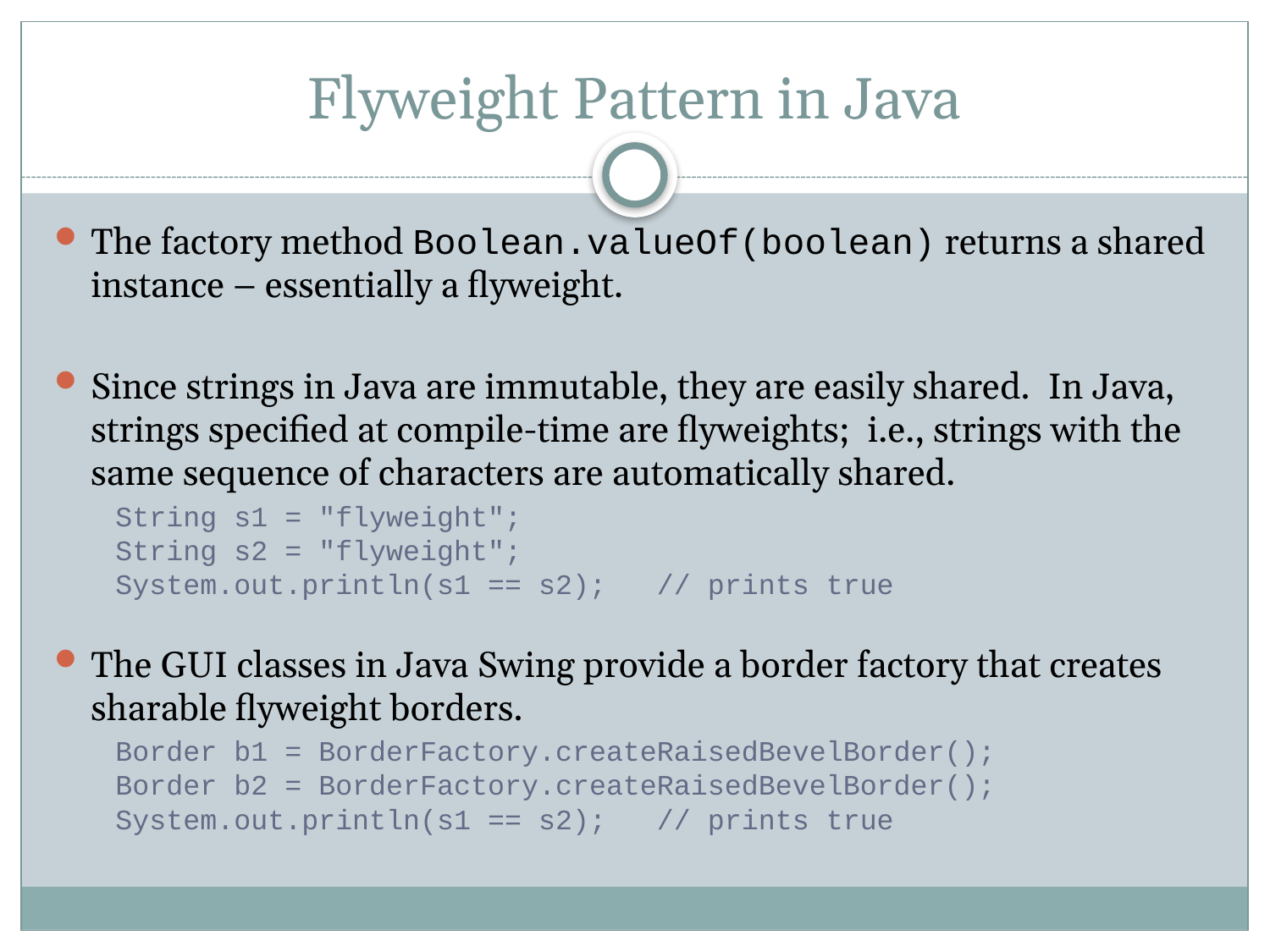

# Flyweight Pattern in Java
The factory method Boolean.valueOf(boolean) returns a shared instance – essentially a flyweight.

Since strings in Java are immutable, they are easily shared.  In Java, strings specified at compile-time are flyweights;  i.e., strings with the same sequence of characters are automatically shared.
String s1 = "flyweight";
String s2 = "flyweight";
System.out.println(s1 == s2);   // prints true

The GUI classes in Java Swing provide a border factory that creates sharable flyweight borders.
Border b1 = BorderFactory.createRaisedBevelBorder();
Border b2 = BorderFactory.createRaisedBevelBorder();
System.out.println(s1 == s2);   // prints true